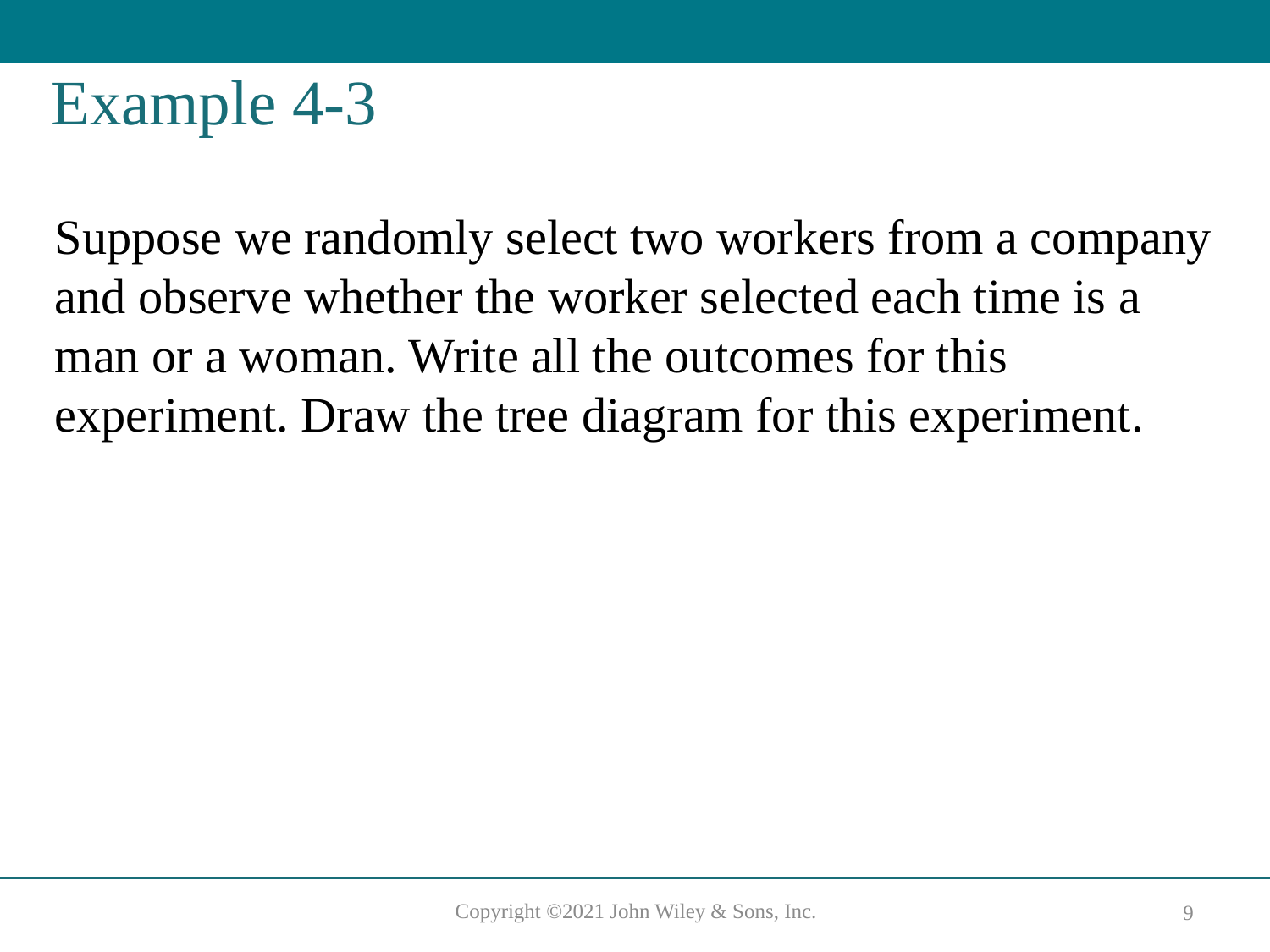

# Example 4-3
Suppose we randomly select two workers from a company and observe whether the worker selected each time is a man or a woman. Write all the outcomes for this experiment. Draw the tree diagram for this experiment.